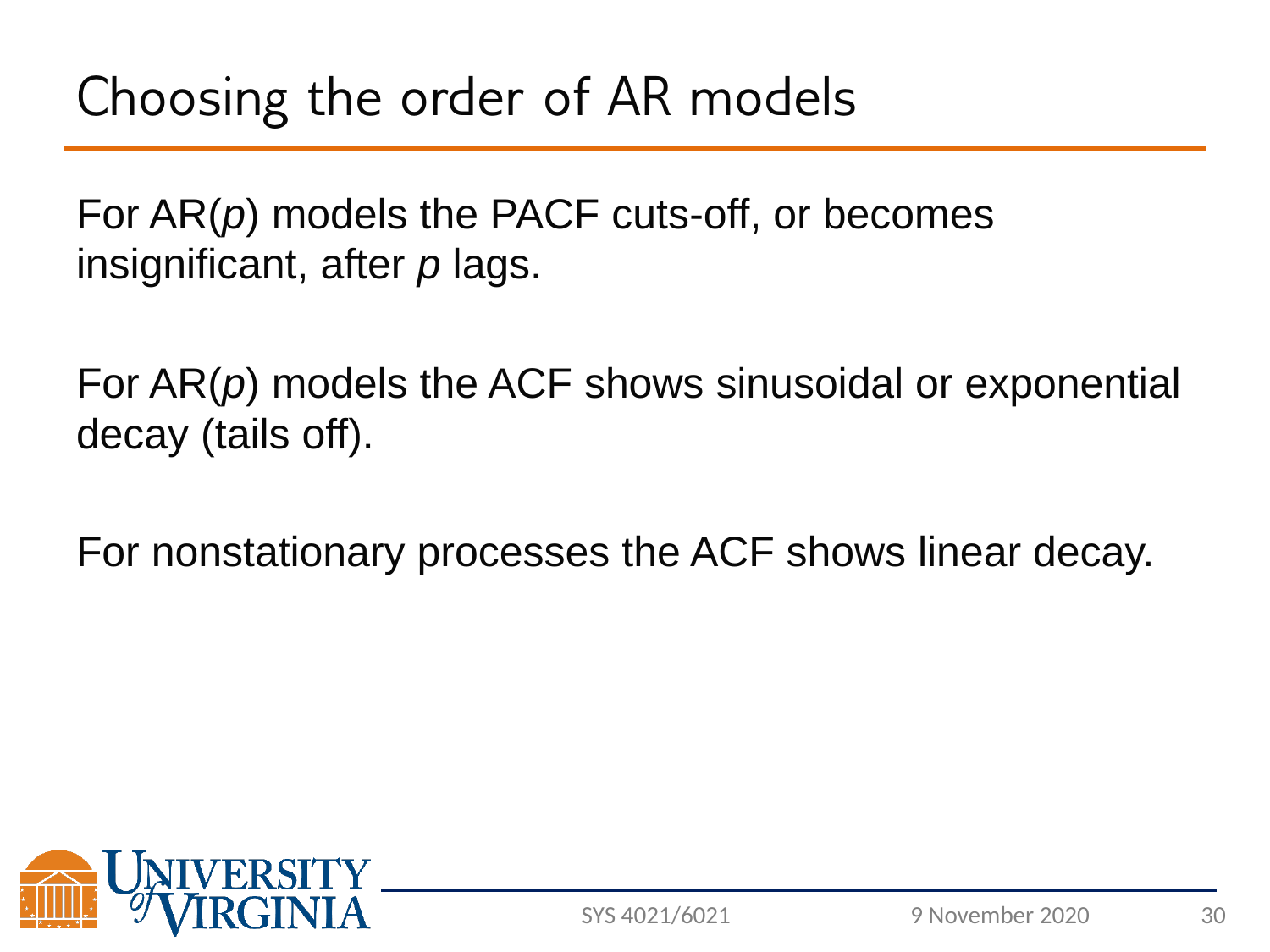

# Choosing the order of AR models
For AR(p) models the PACF cuts-off, or becomes insignificant, after p lags.

For AR(p) models the ACF shows sinusoidal or exponential decay (tails off).

For nonstationary processes the ACF shows linear decay.